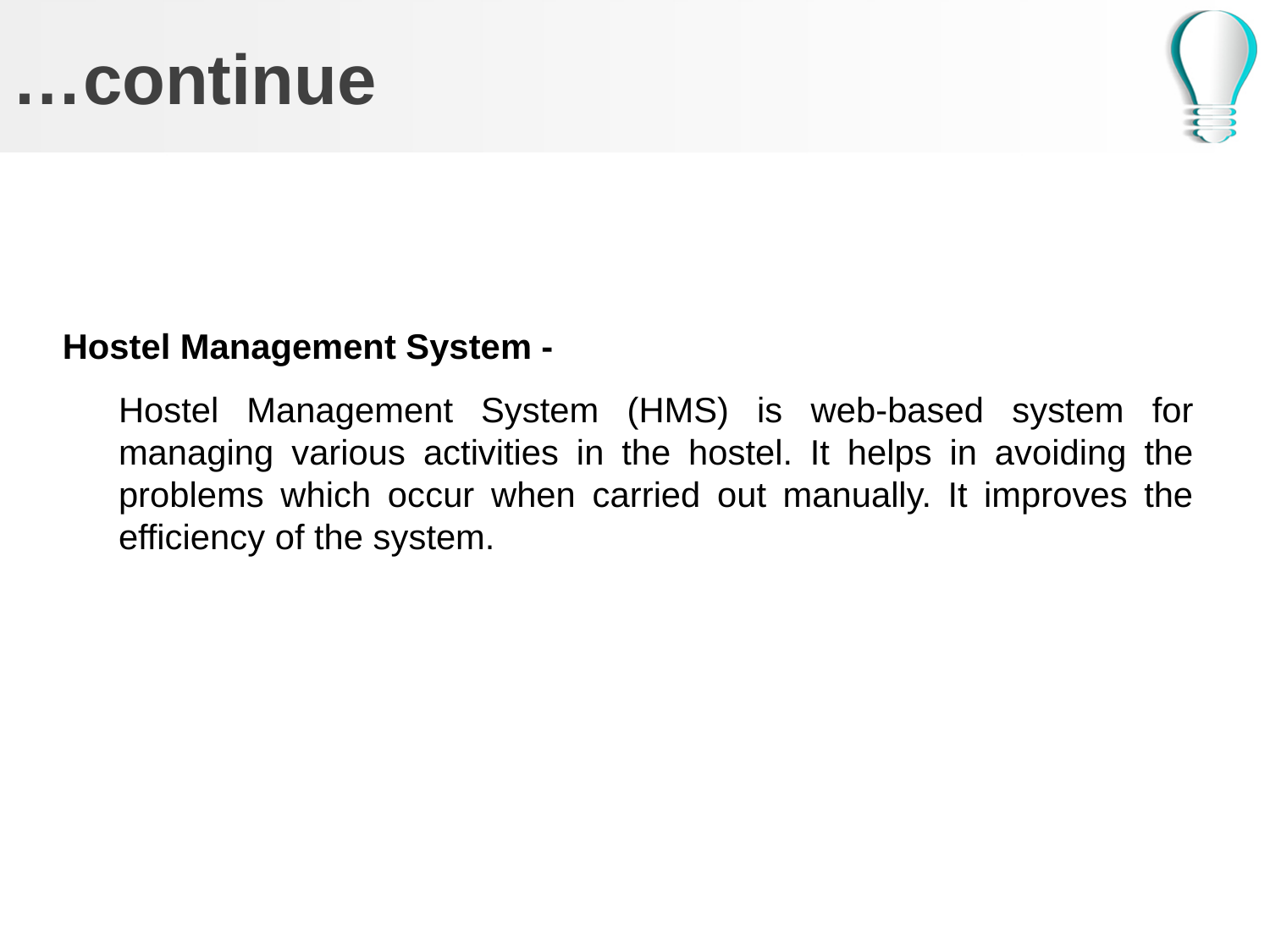

# …continue
Hostel Management System -
Hostel Management System (HMS) is web-based system for managing various activities in the hostel. It helps in avoiding the problems which occur when carried out manually. It improves the efficiency of the system.